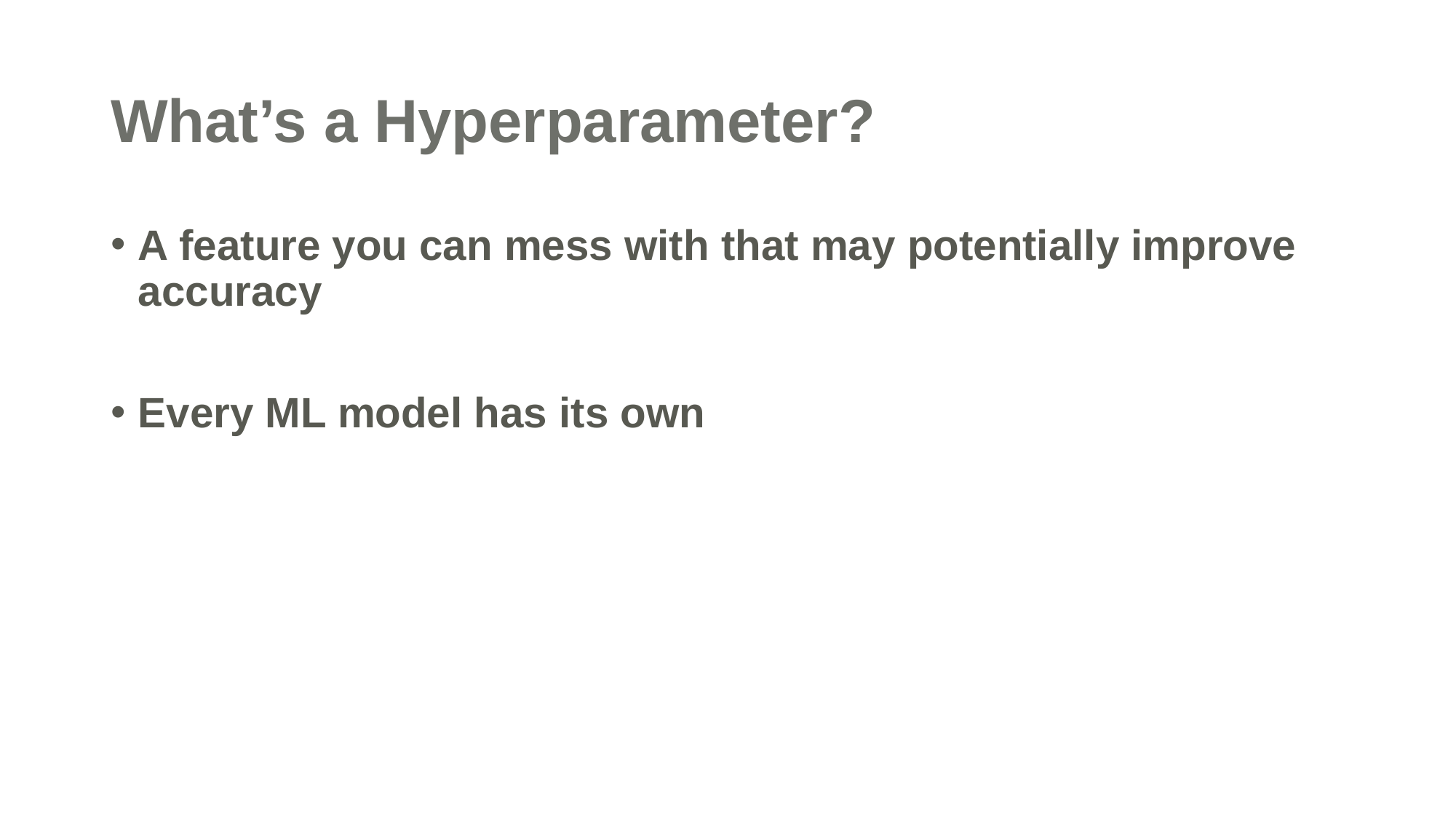

# What’s a Hyperparameter?
A feature you can mess with that may potentially improve accuracy

Every ML model has its own